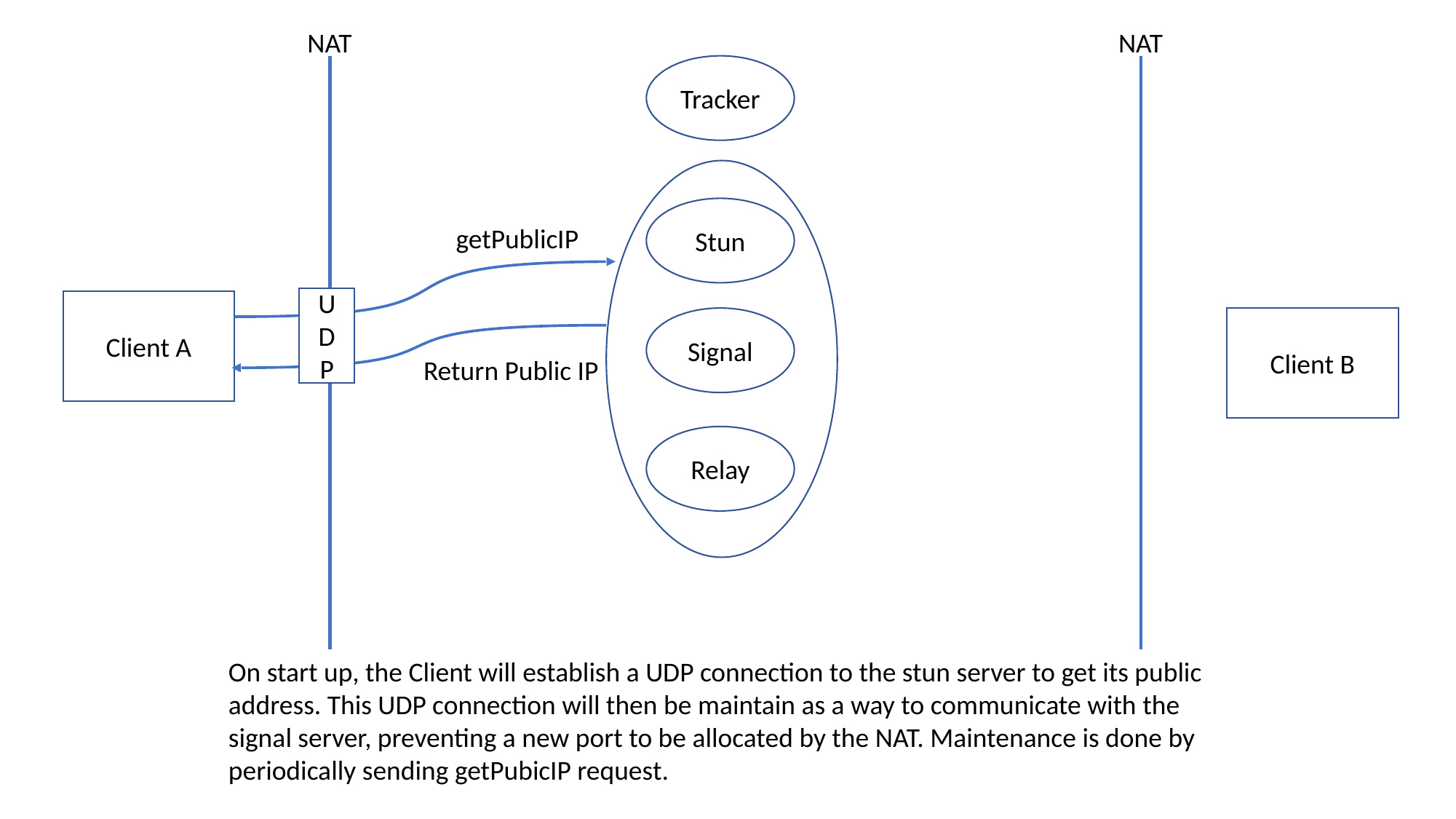

NAT
NAT
Tracker

Stun
getPublicIP
UD
P
Client A
Signal
Client B
Return Public IP
Relay
On start up, the Client will establish a UDP connection to the stun server to get its public address. This UDP connection will then be maintain as a way to communicate with the signal server, preventing a new port to be allocated by the NAT. Maintenance is done by periodically sending getPubicIP request.